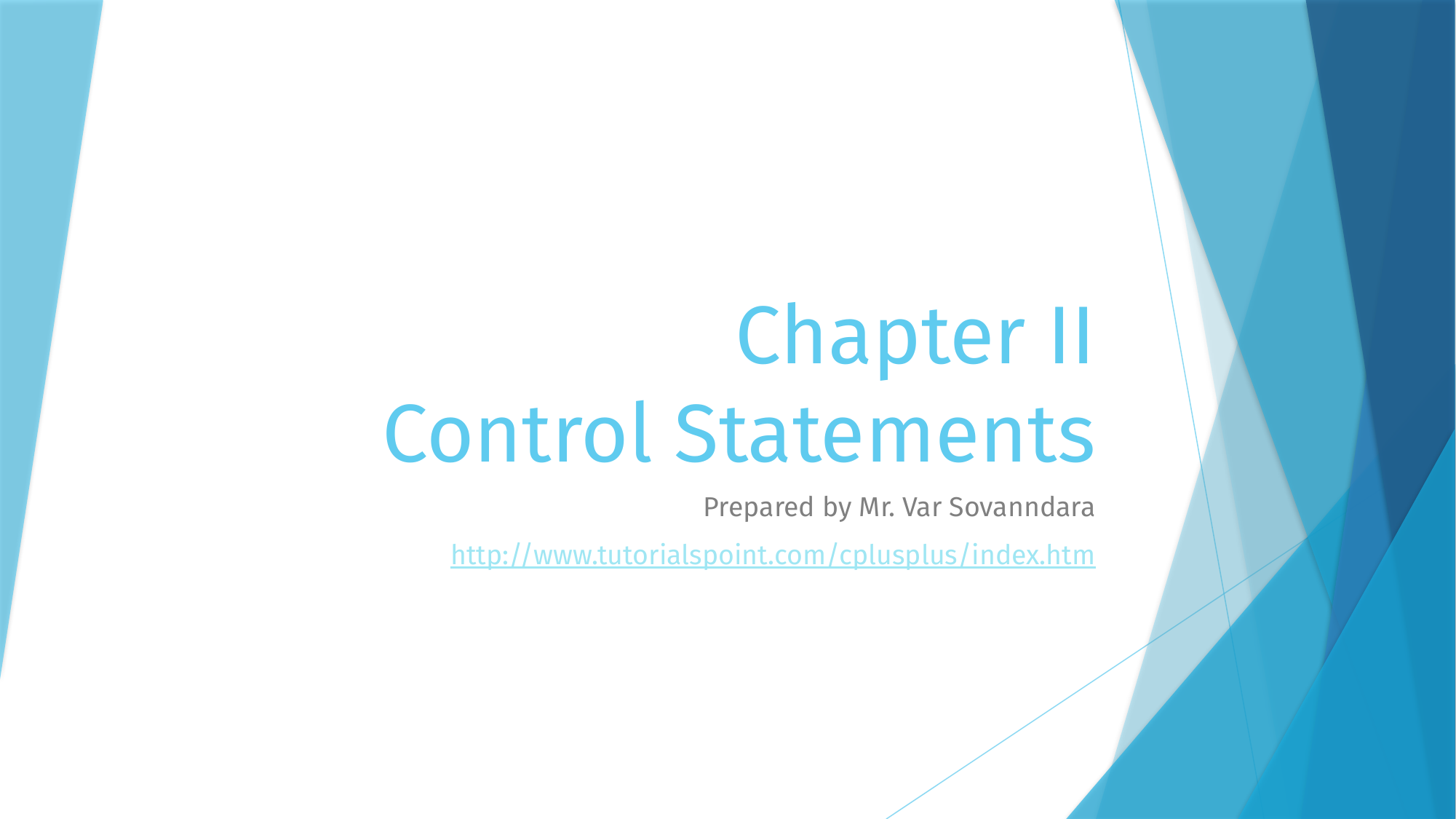

# Chapter II Control Statements
Prepared by Mr. Var Sovanndara
http://www.tutorialspoint.com/cplusplus/index.htm